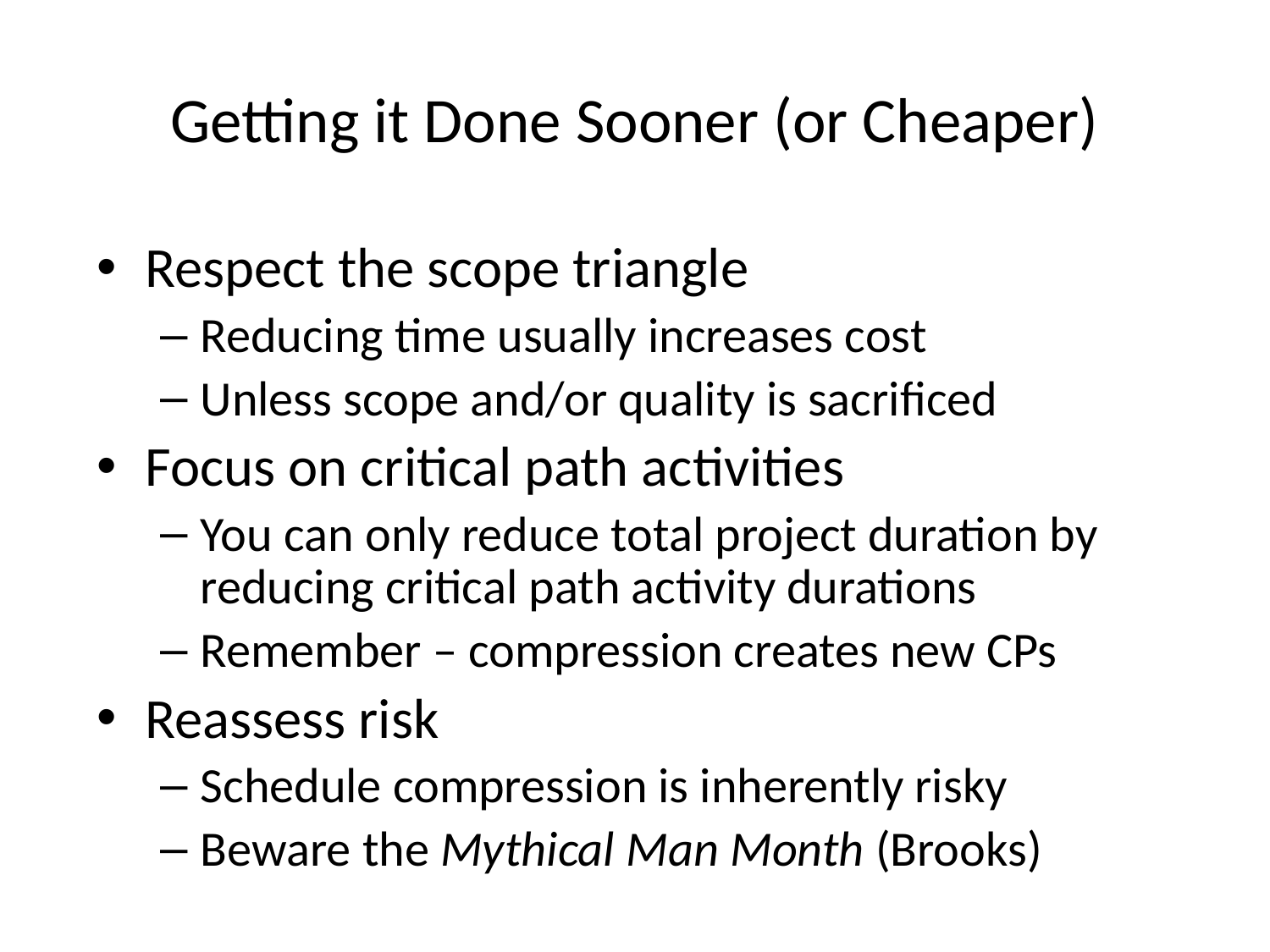

# Getting it Done Sooner (or Cheaper)
Respect the scope triangle
Reducing time usually increases cost
Unless scope and/or quality is sacrificed
Focus on critical path activities
You can only reduce total project duration by reducing critical path activity durations
Remember – compression creates new CPs
Reassess risk
Schedule compression is inherently risky
Beware the Mythical Man Month (Brooks)